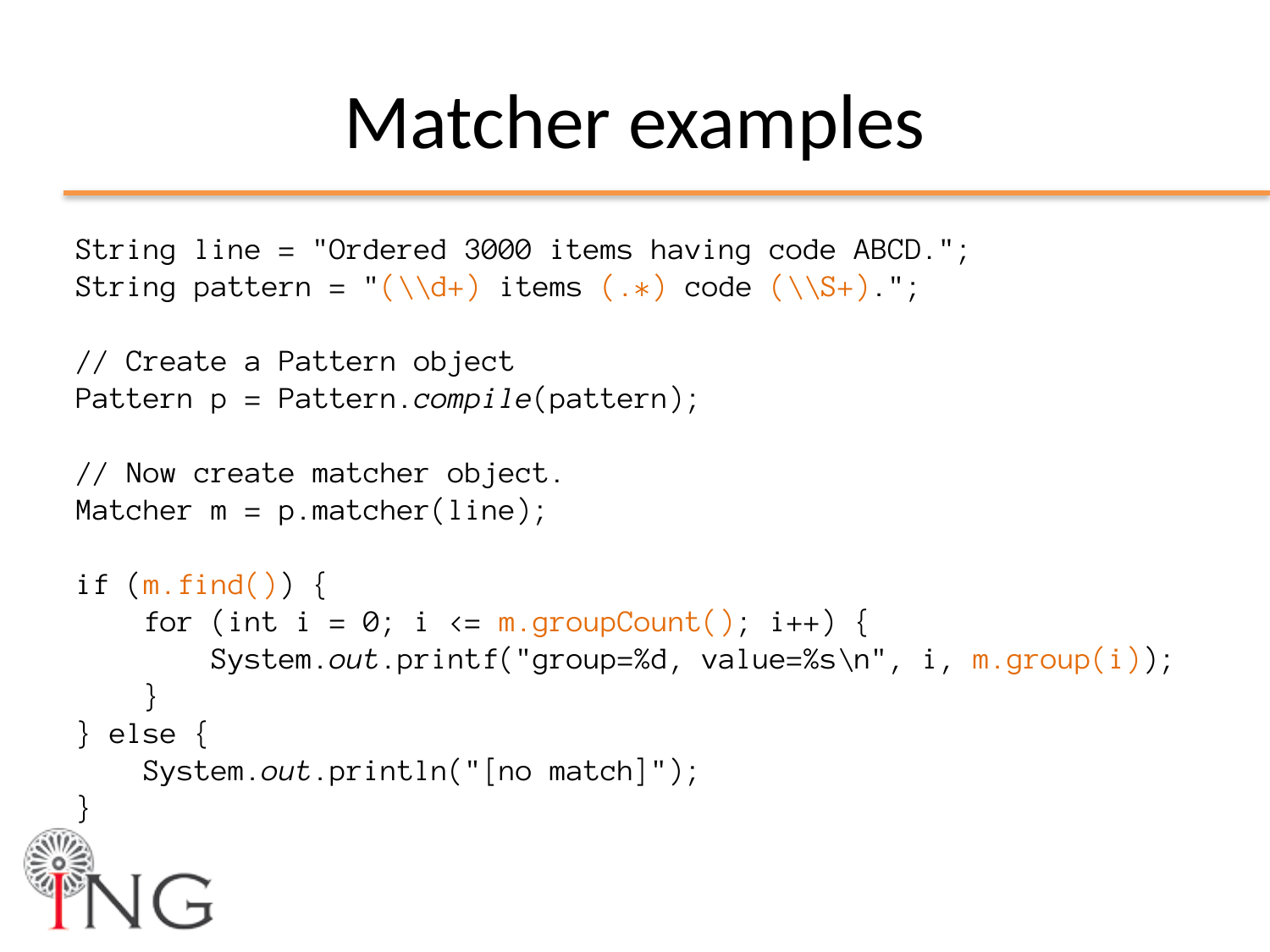

# Matcher examples
String line = "Ordered 3000 items having code ABCD.";
String pattern = "(\\d+) items (.*) code (\\S+).";
// Create a Pattern object
Pattern p = Pattern.compile(pattern);
// Now create matcher object.
Matcher m = p.matcher(line);
if (m.find()) {
    for (int i = 0; i <= m.groupCount(); i++) {
        System.out.printf("group=%d, value=%s\n", i, m.group(i));
    }
} else {
    System.out.println("[no match]");
}